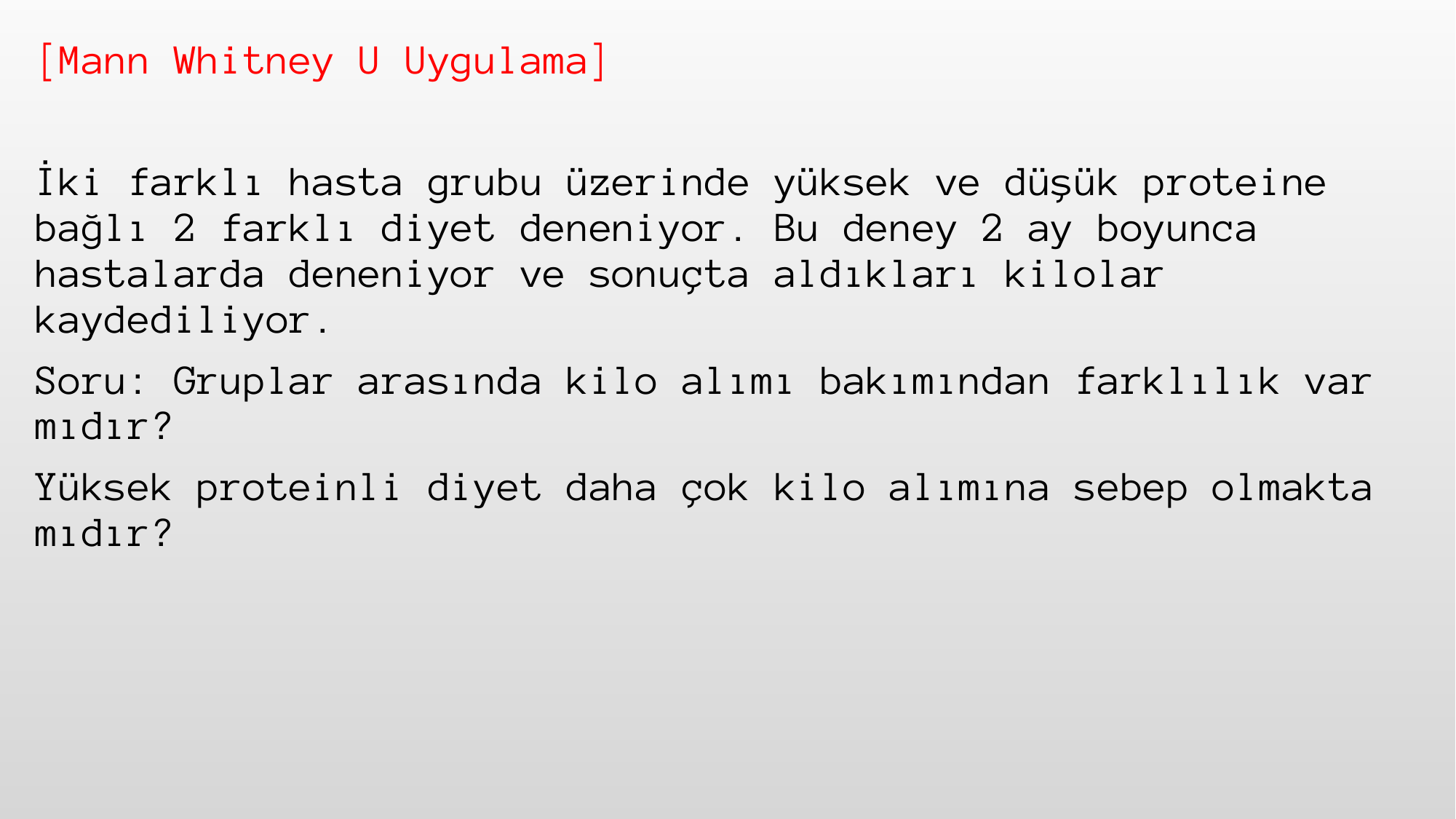

[Mann Whitney U Uygulama]

İki farklı hasta grubu üzerinde yüksek ve düşük proteine bağlı 2 farklı diyet deneniyor. Bu deney 2 ay boyunca hastalarda deneniyor ve sonuçta aldıkları kilolar kaydediliyor.
Soru: Gruplar arasında kilo alımı bakımından farklılık var mıdır?
Yüksek proteinli diyet daha çok kilo alımına sebep olmakta mıdır?